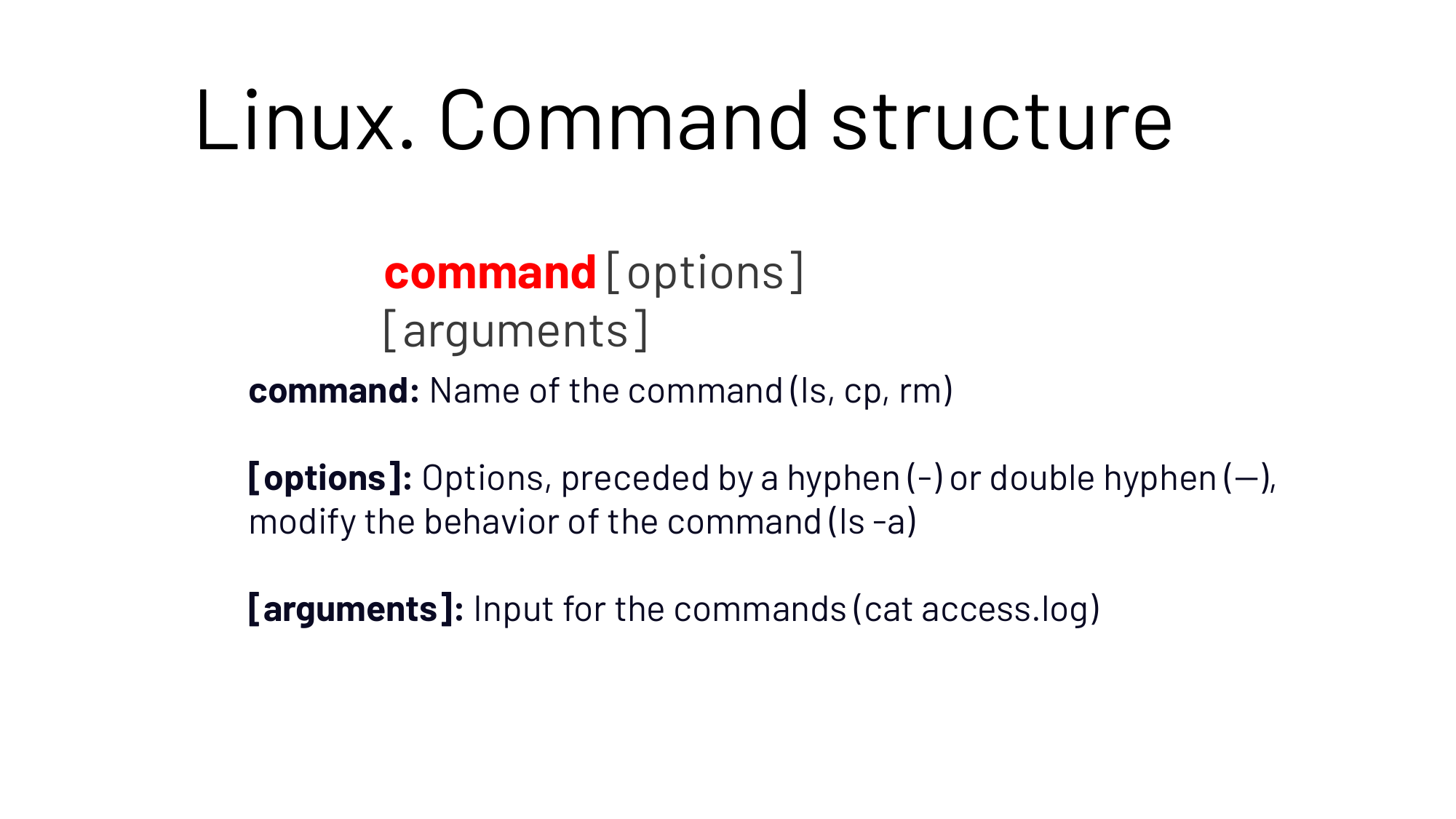

# Linux. Command structure
command [options] [arguments]
command: Name of the command (ls, cp, rm)

[options]: Options, preceded by a hyphen (-) or double hyphen (--), modify the behavior of the command (ls -a)

[arguments]: Input for the commands (cat access.log)